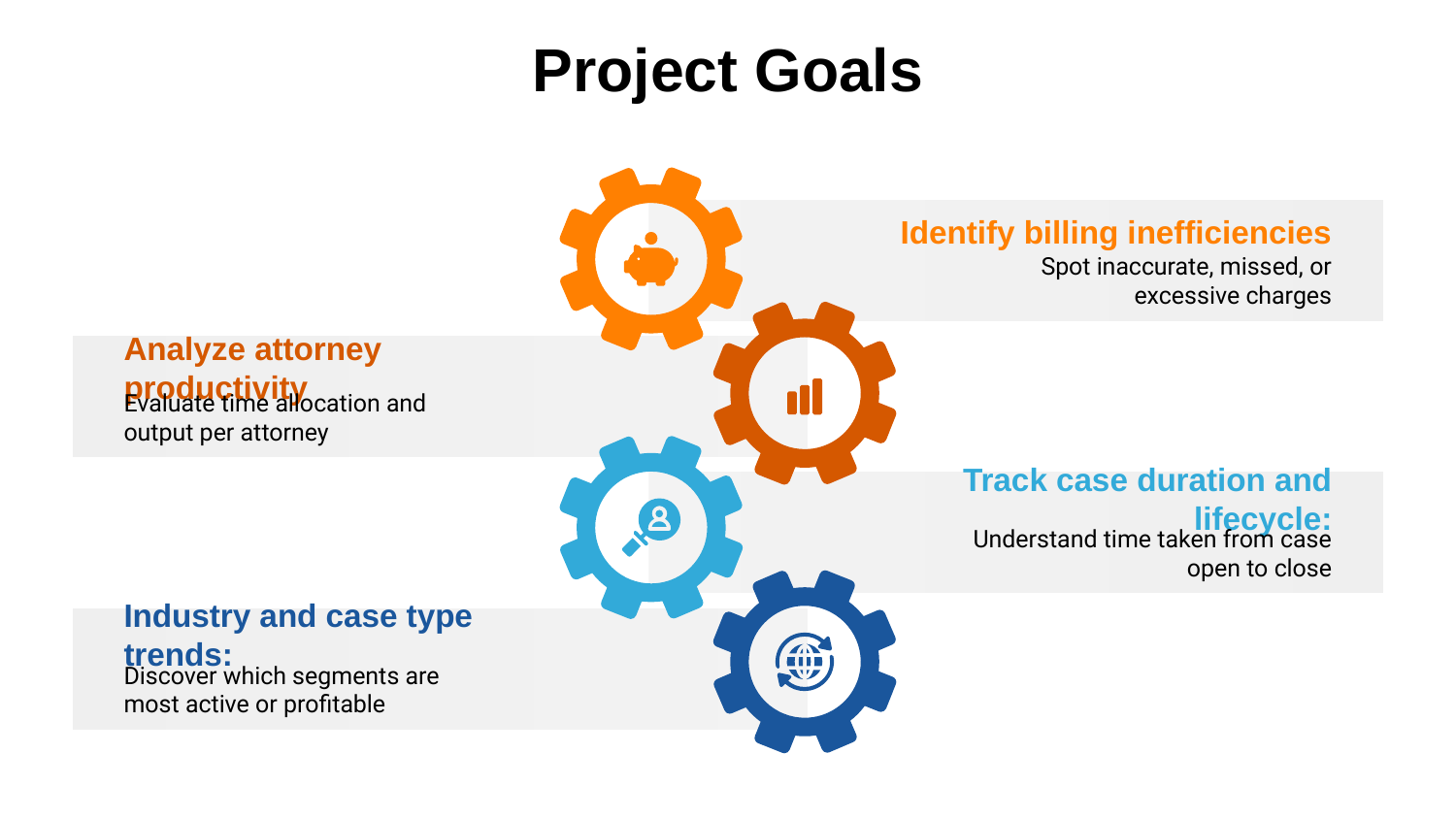

# Project Goals

Identify billing inefficiencies

Spot inaccurate, missed, or excessive charges

Analyze attorney productivity

Evaluate time allocation and output per attorney

Track case duration and lifecycle:

Understand time taken from case open to close

Industry and case type trends:

Discover which segments are most active or profitable